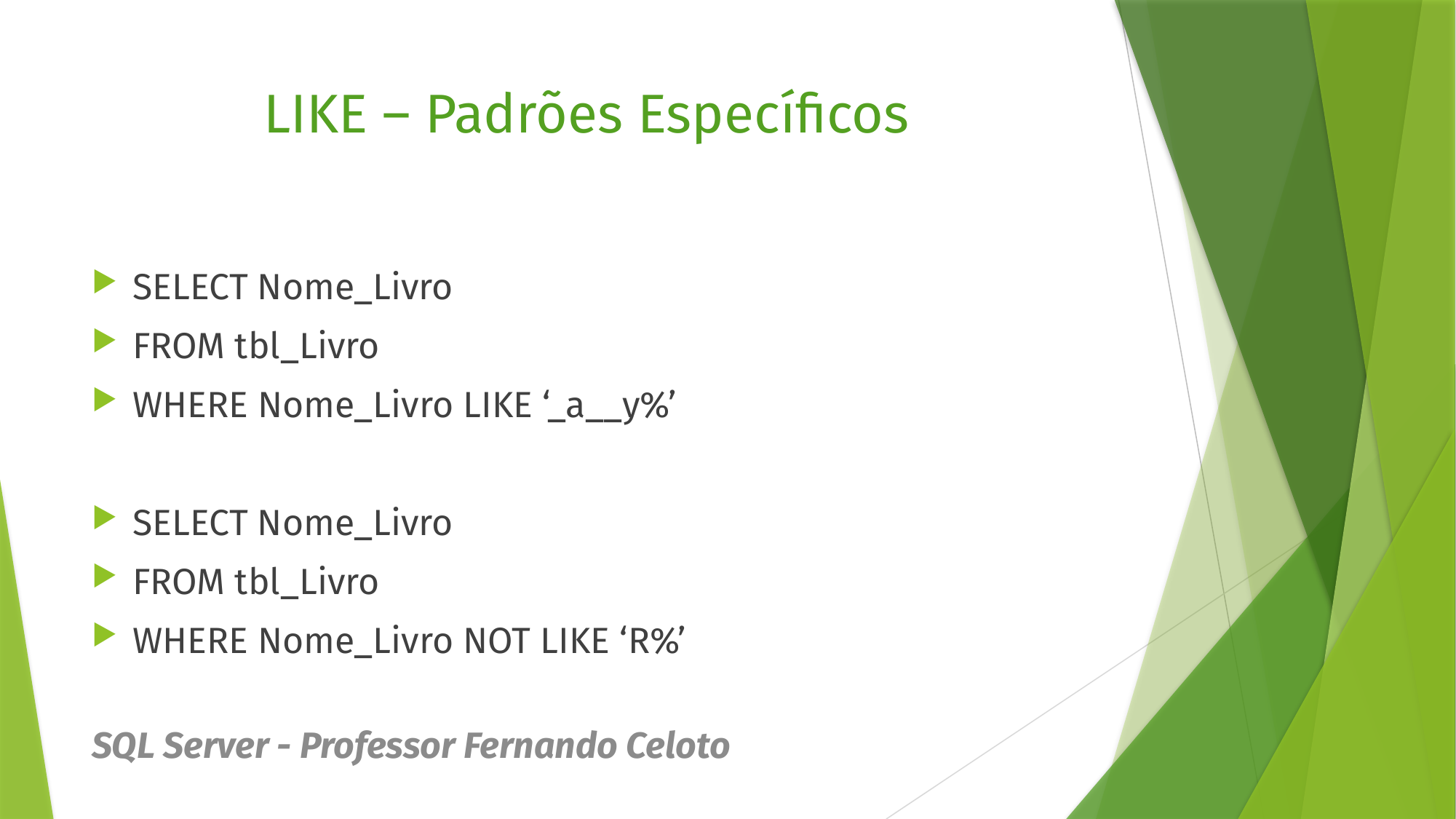

# LIKE – Padrões Específicos
SELECT Nome_Livro
FROM tbl_Livro
WHERE Nome_Livro LIKE ‘_a__y%’

SELECT Nome_Livro
FROM tbl_Livro
WHERE Nome_Livro NOT LIKE ‘R%’

SQL Server - Professor Fernando Celoto